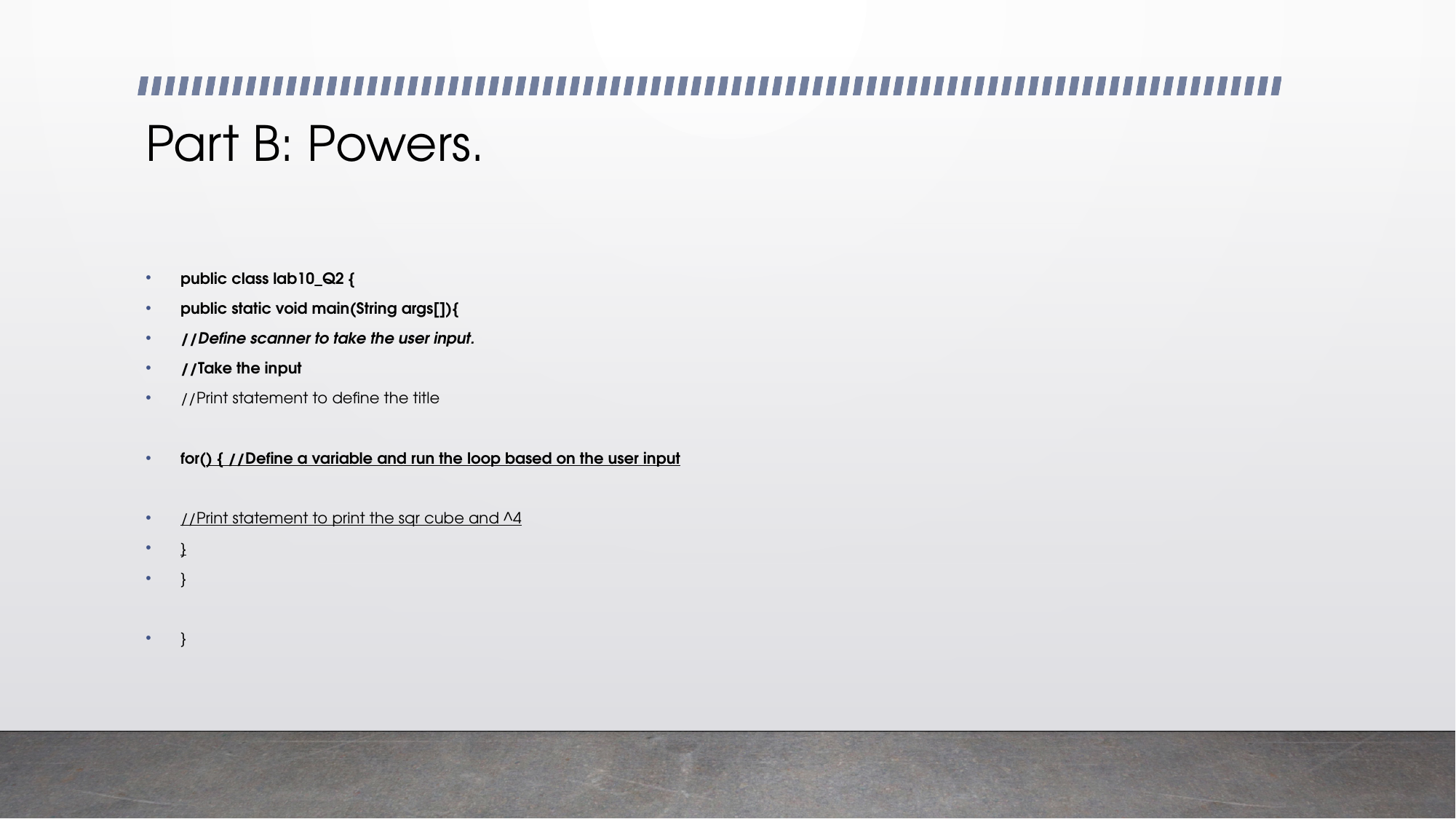

# Part B: Powers.
public class lab10_Q2 {
public static void main(String args[]){
//Define scanner to take the user input.
//Take the input
//Print statement to define the title

for() { //Define a variable and run the loop based on the user input

//Print statement to print the sqr cube and ^4
}
}

}